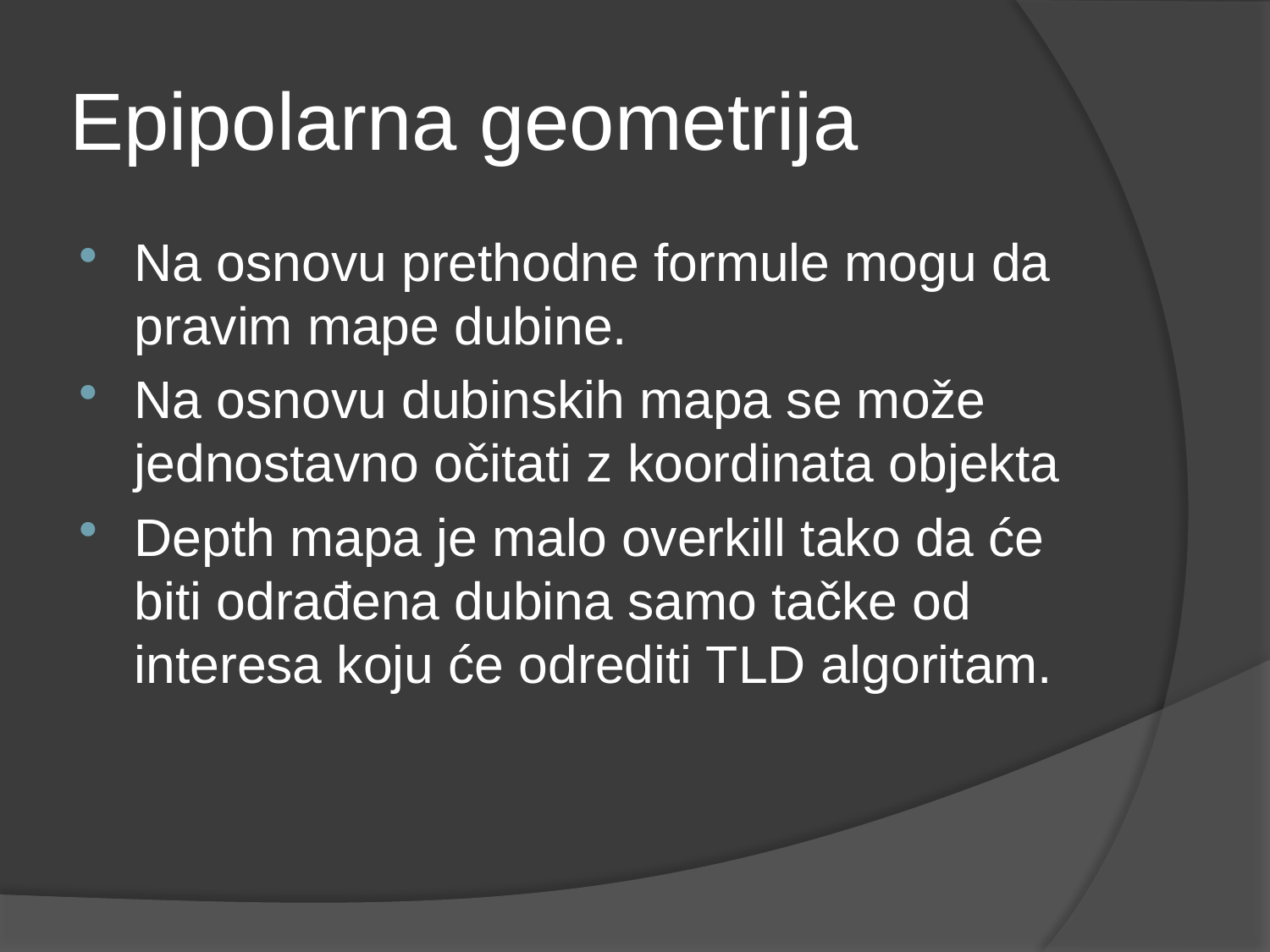

# Epipolarna geometrija
Na osnovu prethodne formule mogu da pravim mape dubine.
Na osnovu dubinskih mapa se može jednostavno očitati z koordinata objekta
Depth mapa je malo overkill tako da će biti odrađena dubina samo tačke od interesa koju će odrediti TLD algoritam.